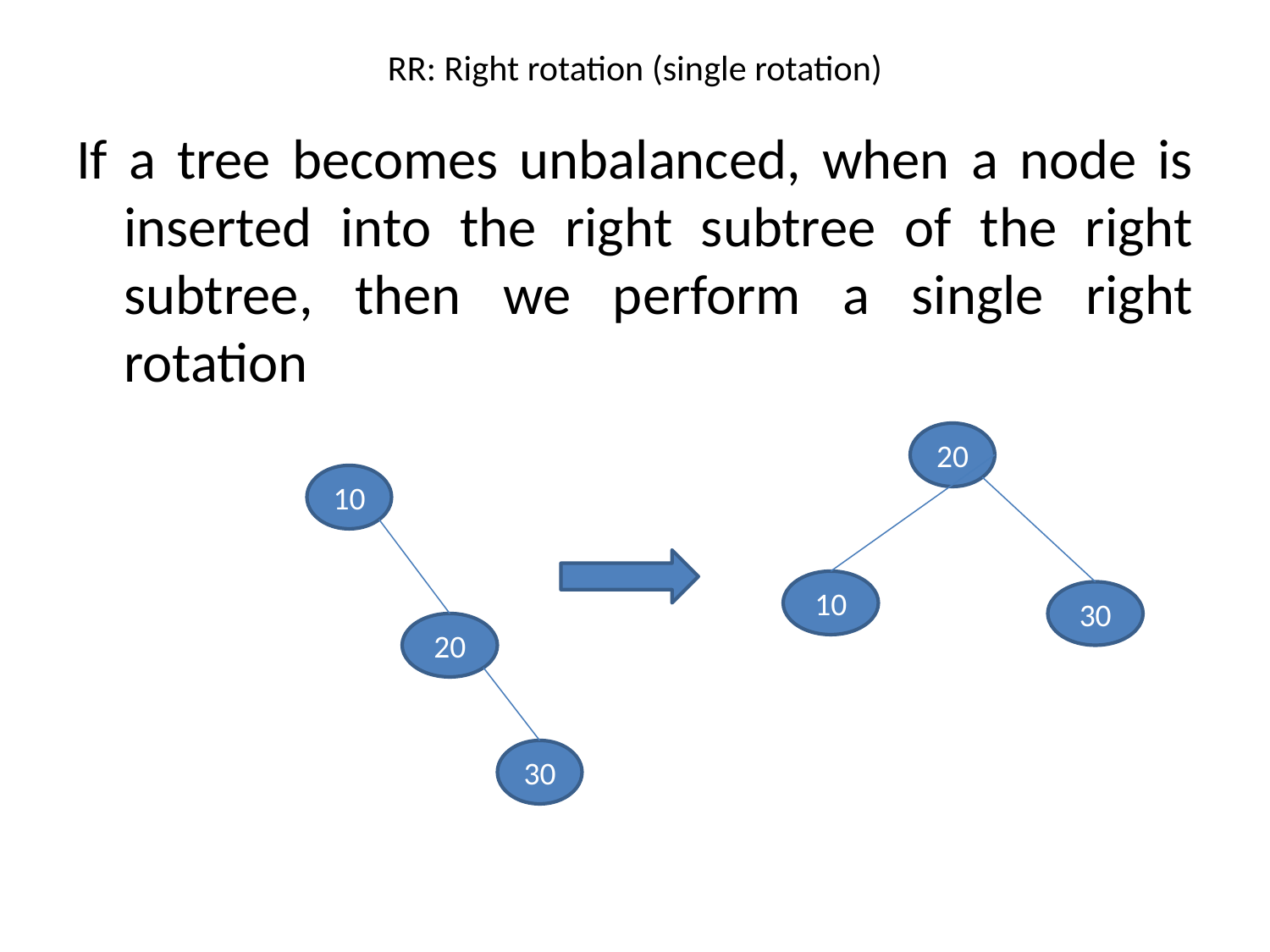

# RR: Right rotation (single rotation)
If a tree becomes unbalanced, when a node is inserted into the right subtree of the right subtree, then we perform a single right rotation
20
10

10
30
20
30